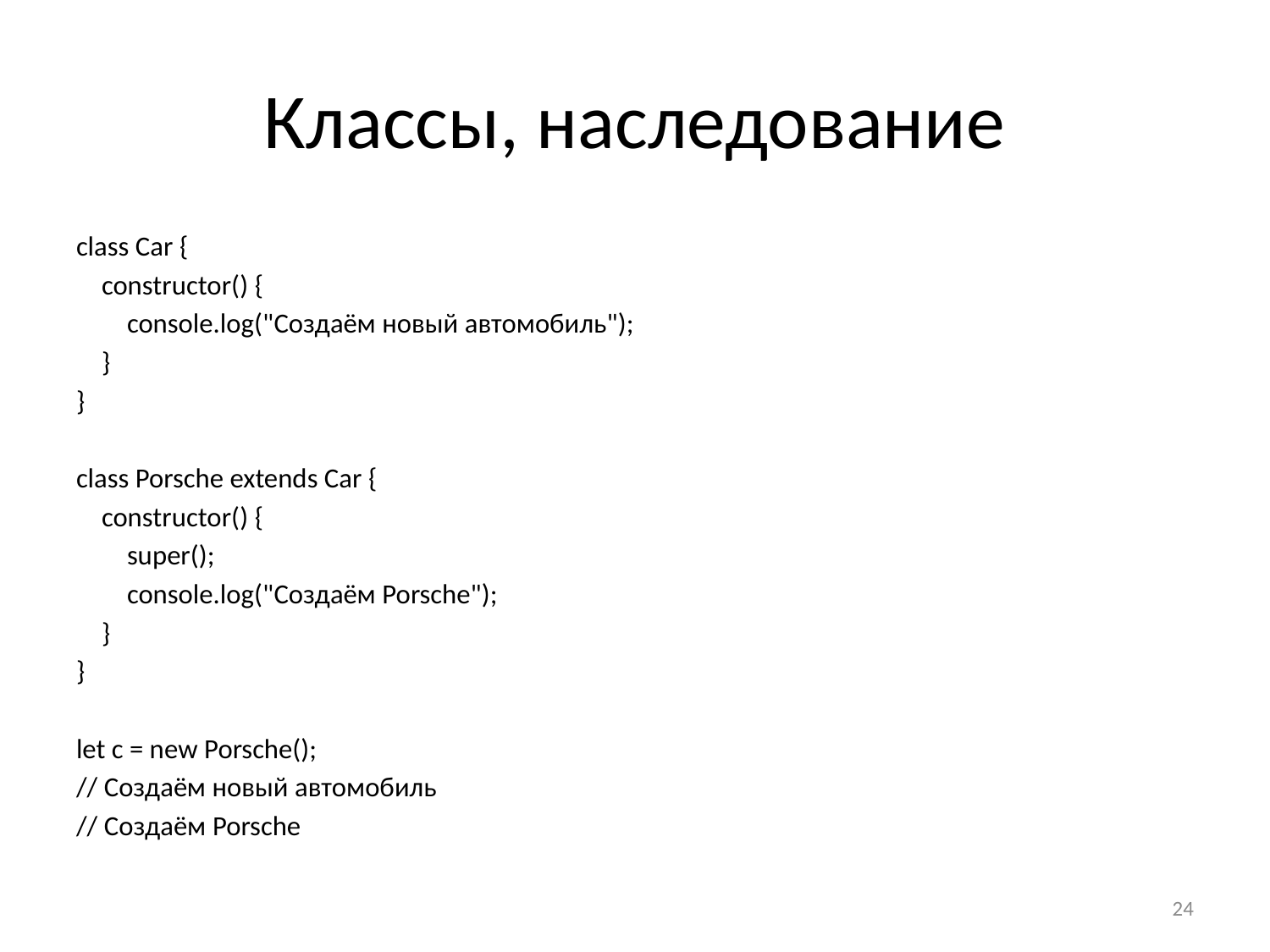

# Классы, наследование
class Car {
    constructor() {
        console.log("Создаём новый автомобиль");
    }
}

class Porsche extends Car {
    constructor() {
        super();
        console.log("Создаём Porsche");
    }
}

let c = new Porsche();
// Создаём новый автомобиль
// Создаём Porsche
24